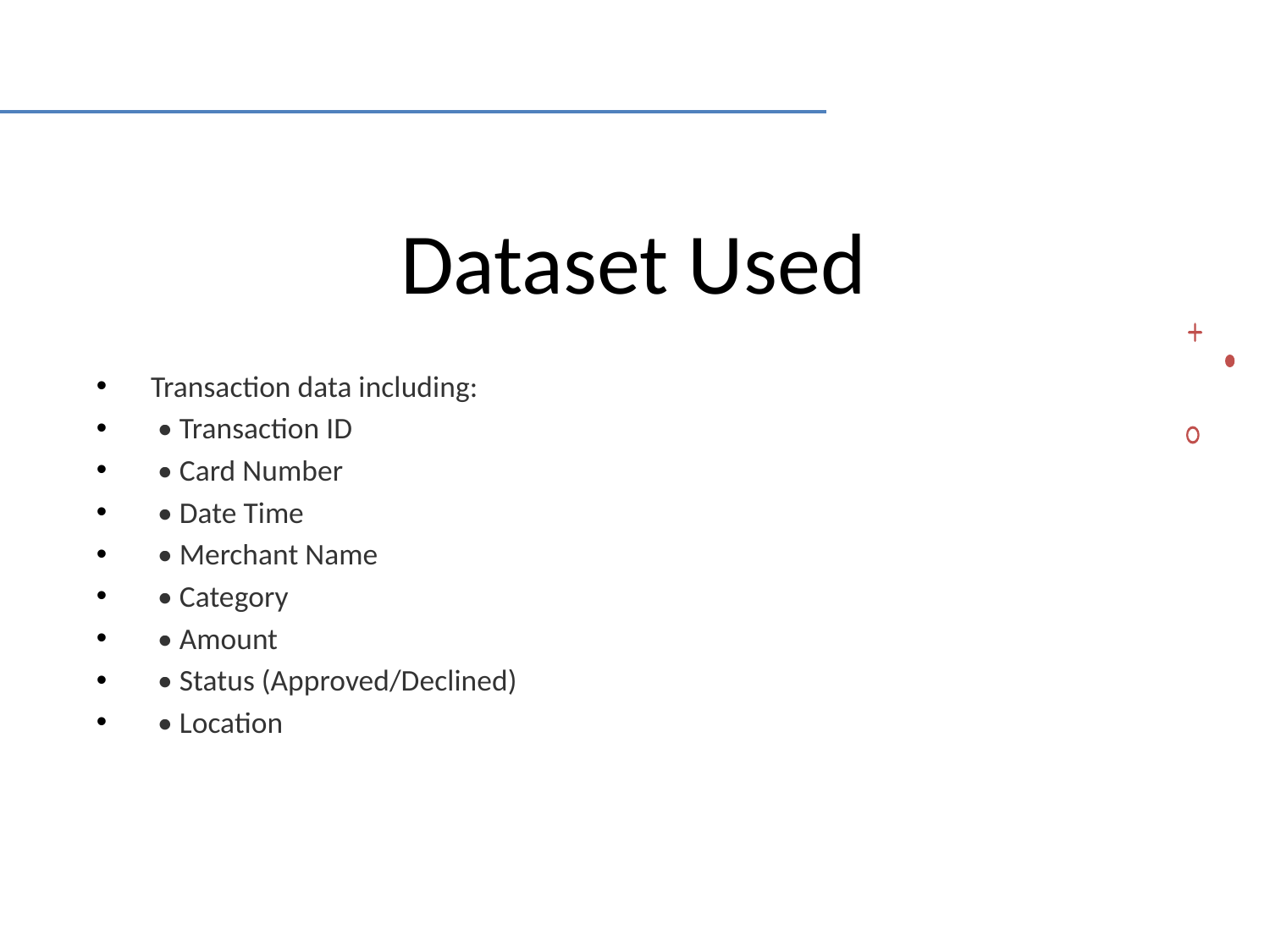

# Dataset Used

 Transaction data including:
  • Transaction ID
  • Card Number
  • Date Time
  • Merchant Name
  • Category
  • Amount
  • Status (Approved/Declined)
  • Location